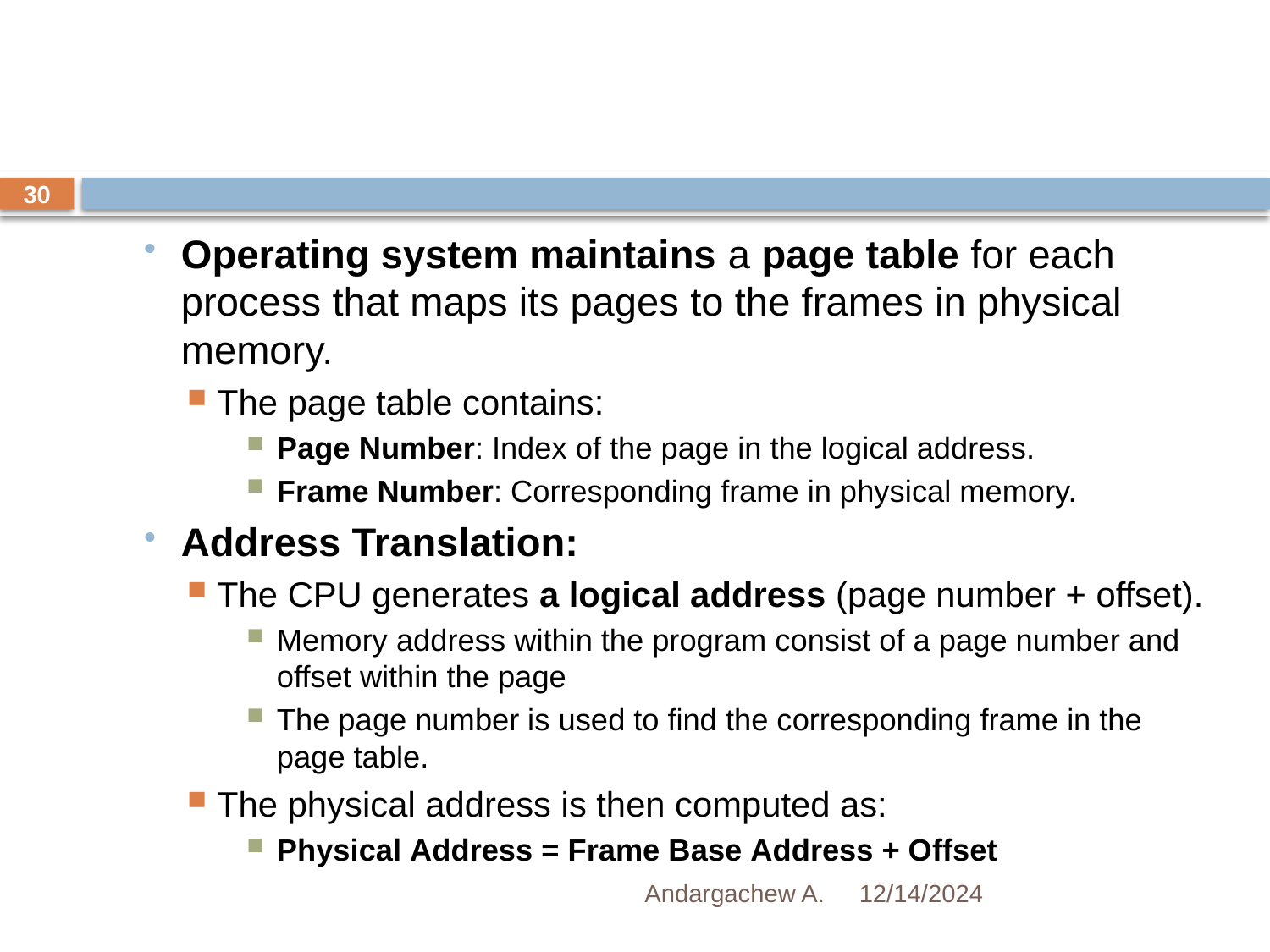

#
30
Operating system maintains a page table for each process that maps its pages to the frames in physical memory.
The page table contains:
Page Number: Index of the page in the logical address.
Frame Number: Corresponding frame in physical memory.
Address Translation:
The CPU generates a logical address (page number + offset).
Memory address within the program consist of a page number and offset within the page
The page number is used to find the corresponding frame in the page table.
The physical address is then computed as:
Physical Address = Frame Base Address + Offset

Andargachew A.
12/14/2024